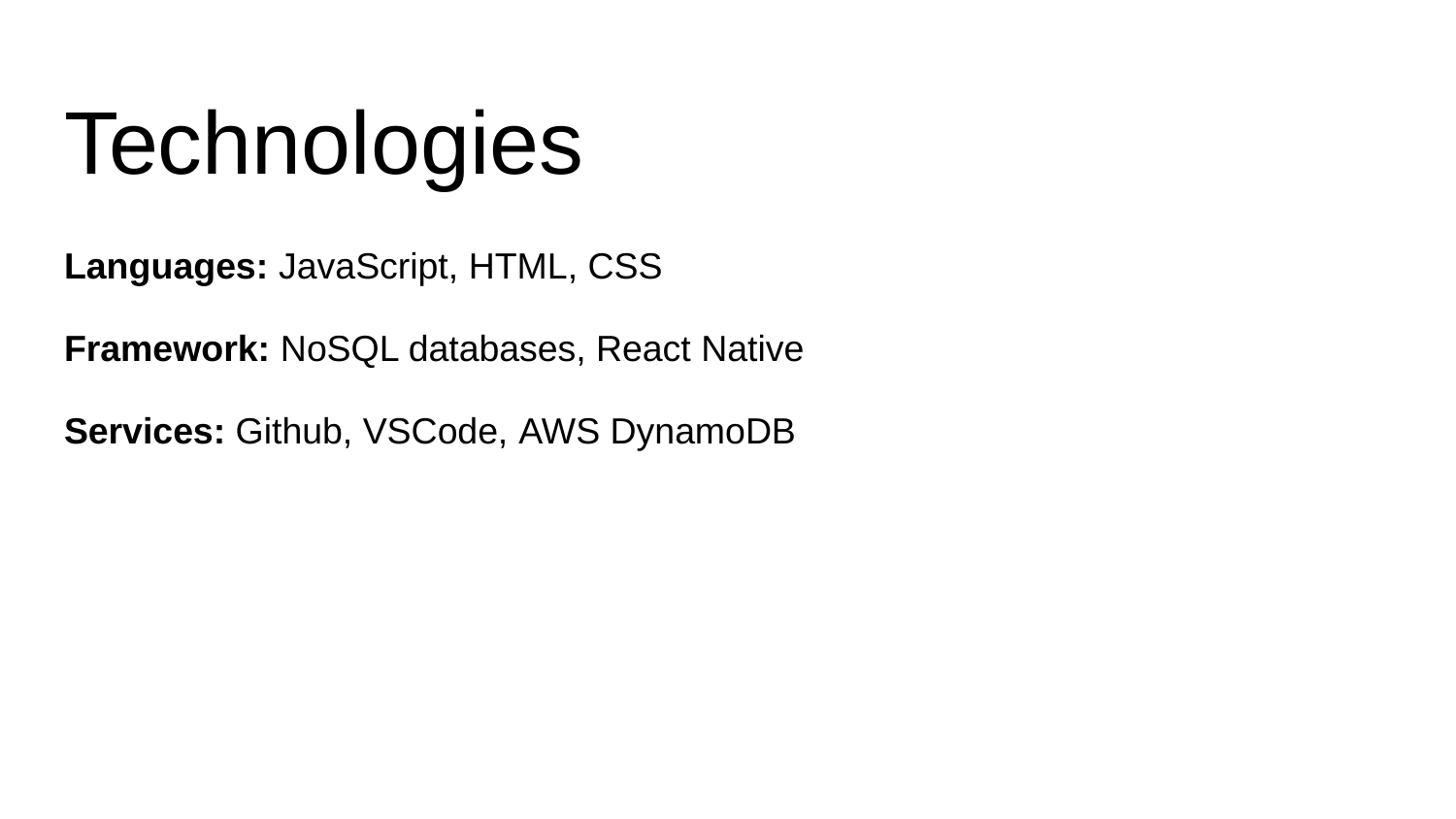

# Technologies
Languages: JavaScript, HTML, CSS
Framework: NoSQL databases, React Native
Services: Github, VSCode, AWS DynamoDB